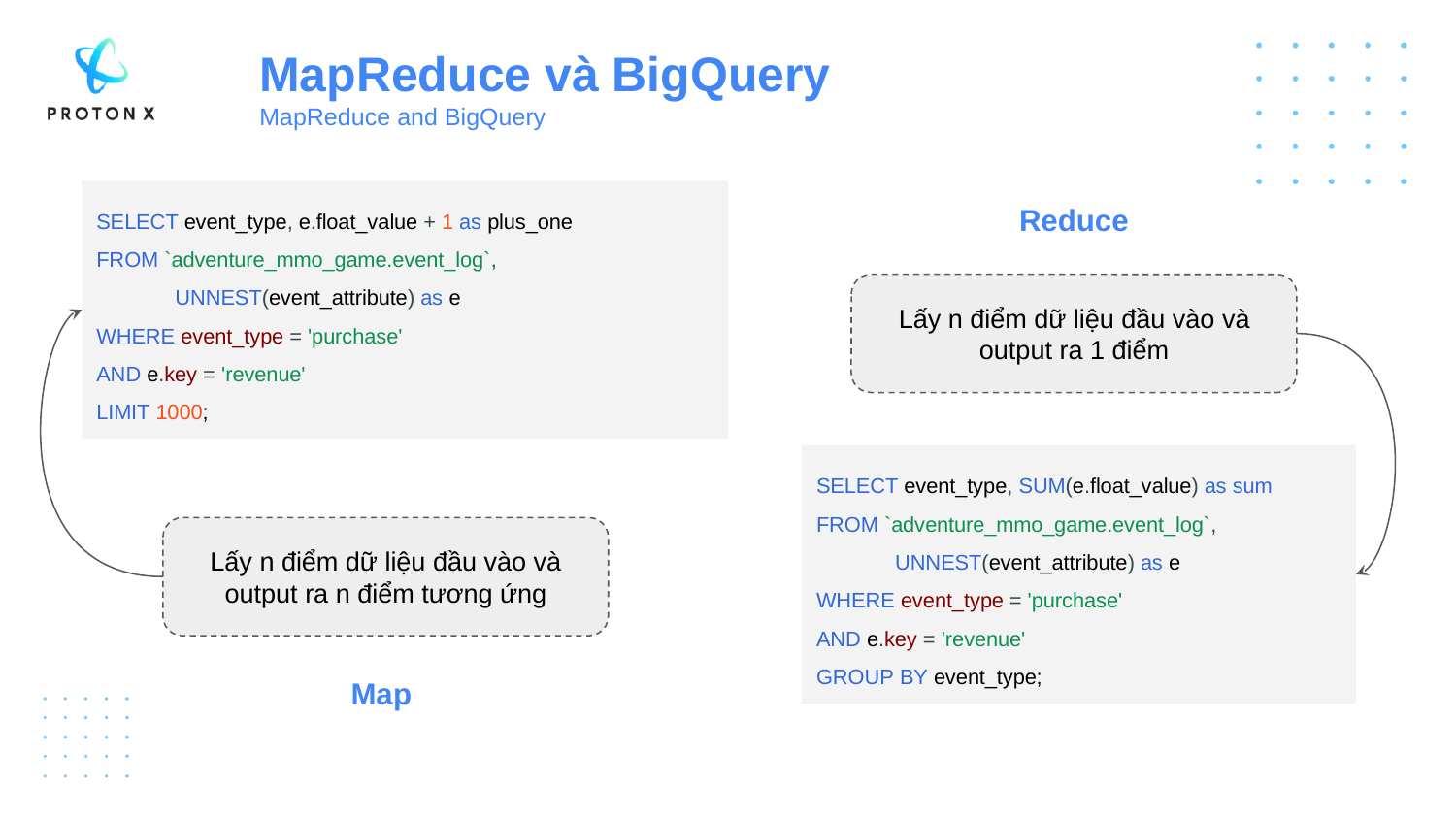

MapReduce và BigQuery
MapReduce and BigQuery

SELECT event_type, e.float_value + 1 as plus_one
FROM `adventure_mmo_game.event_log`,
 UNNEST(event_attribute) as e
WHERE event_type = 'purchase'
AND e.key = 'revenue'
LIMIT 1000;
Reduce
Lấy n điểm dữ liệu đầu vào và output ra 1 điểm
SELECT event_type, SUM(e.float_value) as sum
FROM `adventure_mmo_game.event_log`,
 UNNEST(event_attribute) as e
WHERE event_type = 'purchase'
AND e.key = 'revenue'
GROUP BY event_type;
Lấy n điểm dữ liệu đầu vào và output ra n điểm tương ứng
Map